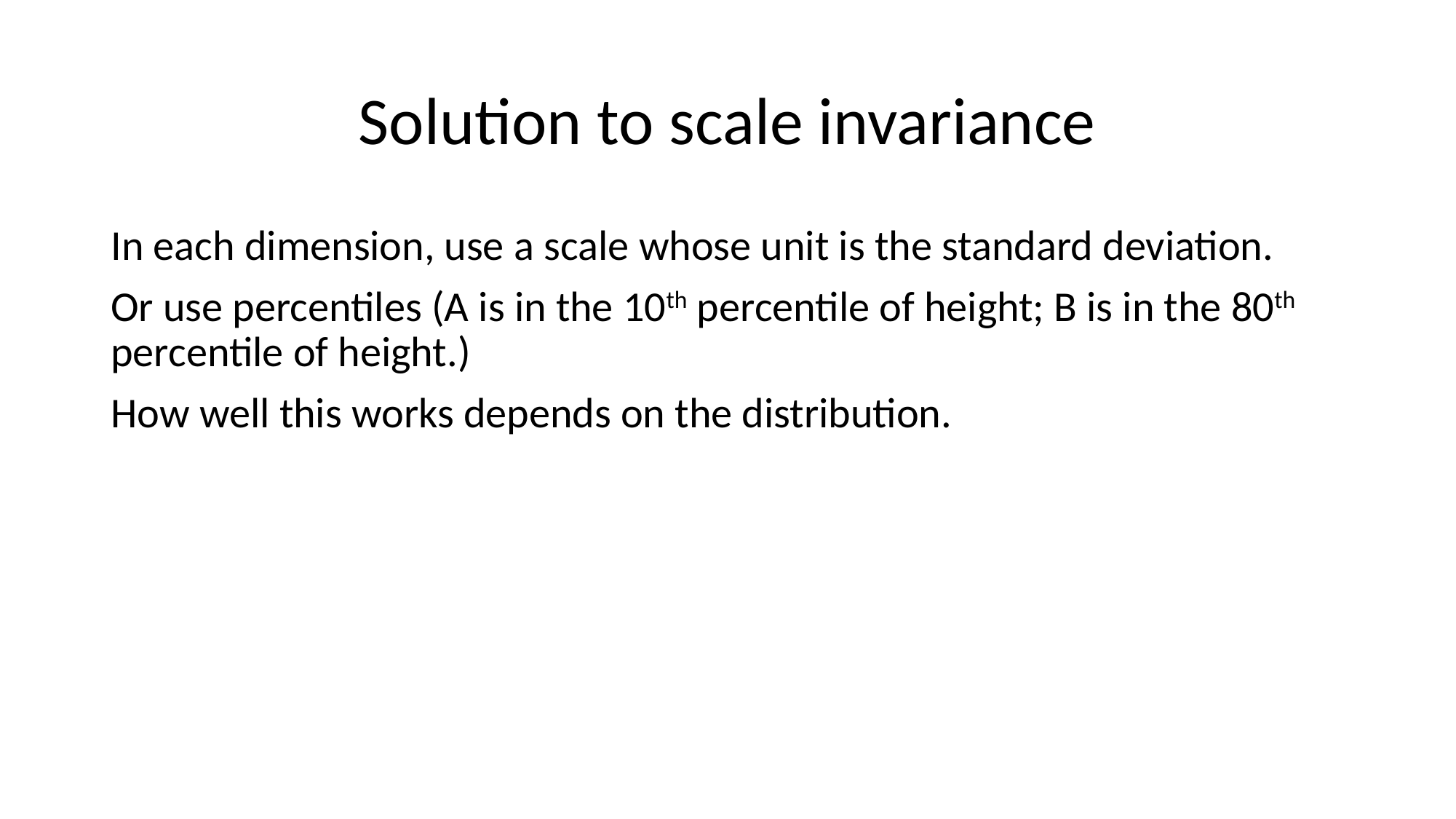

# Solution to scale invariance
In each dimension, use a scale whose unit is the standard deviation.
Or use percentiles (A is in the 10th percentile of height; B is in the 80th percentile of height.)
How well this works depends on the distribution.